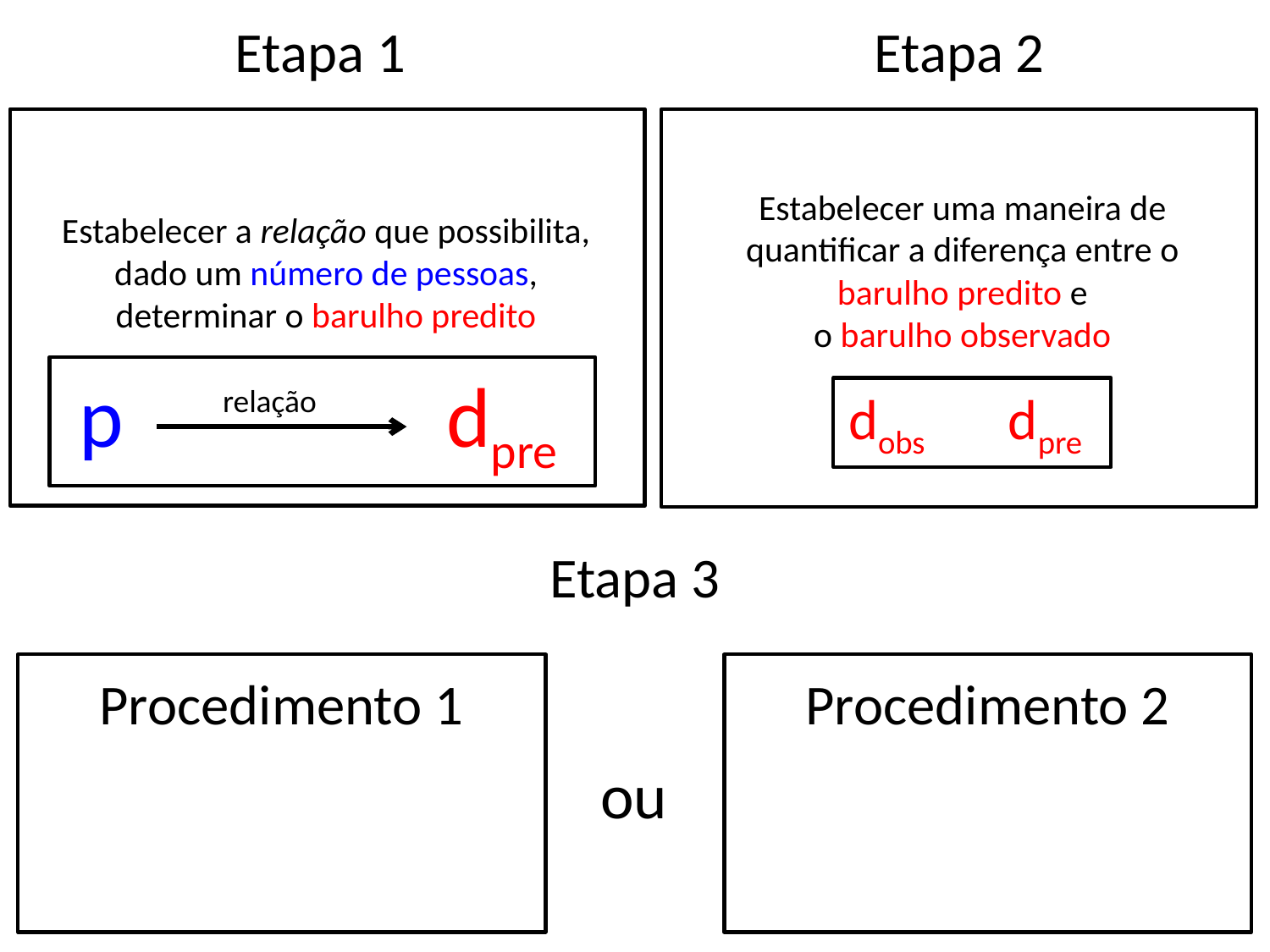

Etapa 1
Etapa 2

Estabelecer uma maneira de quantificar a diferença entre o
barulho predito e
o barulho observado
Estabelecer a relação que possibilita, dado um número de pessoas, determinar o barulho predito
p
dpre
relação

dobs
dpre
Etapa 3

Procedimento 1
Procedimento 2
ou